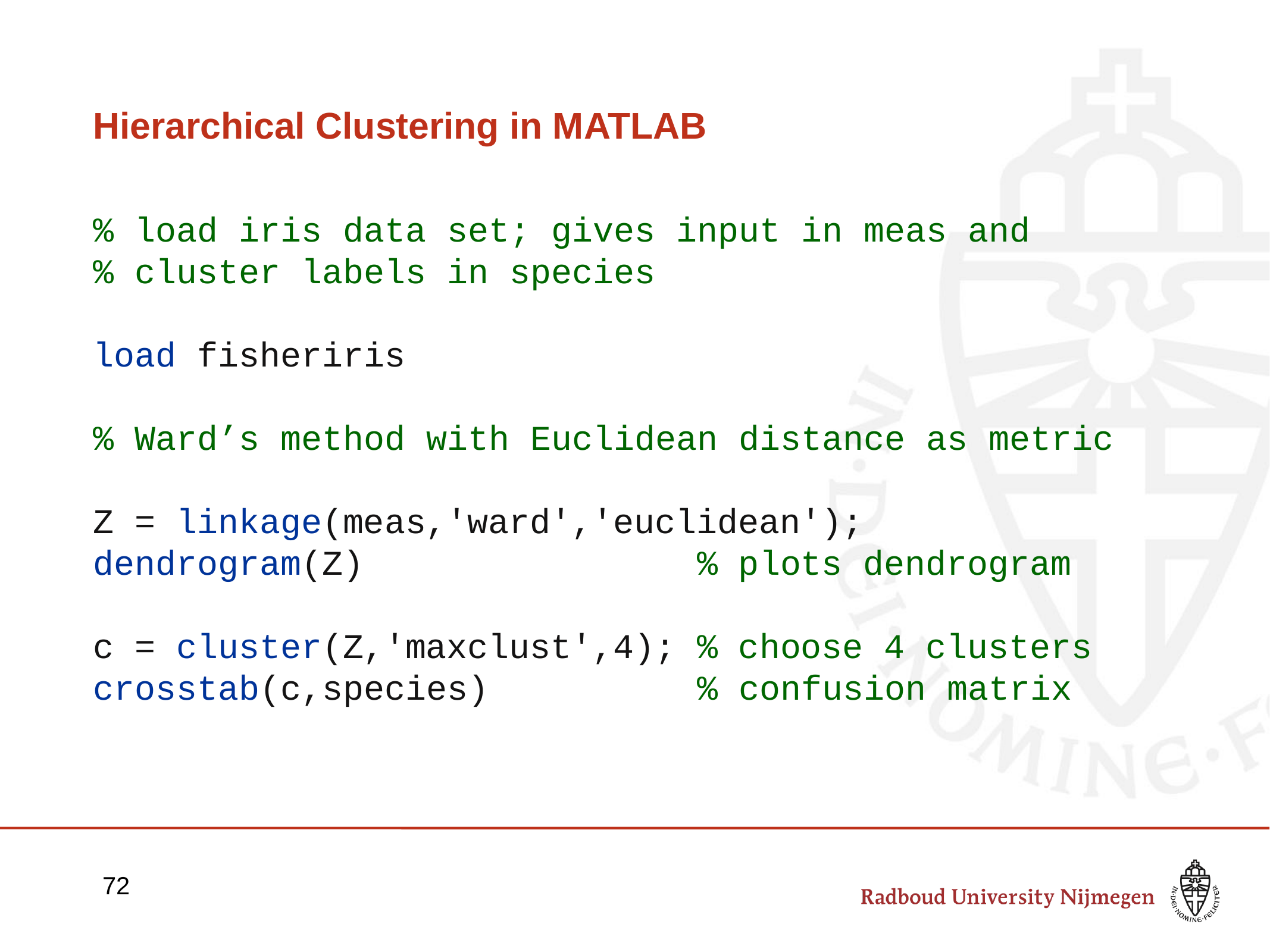

# Hierarchical Clustering in MATLAB
% load iris data set; gives input in meas and
% cluster labels in species

load fisheriris

% Ward’s method with Euclidean distance as metric

Z = linkage(meas,'ward','euclidean');
dendrogram(Z)                % plots dendrogram

c = cluster(Z,'maxclust',4); % choose 4 clusters
crosstab(c,species)          % confusion matrix
72